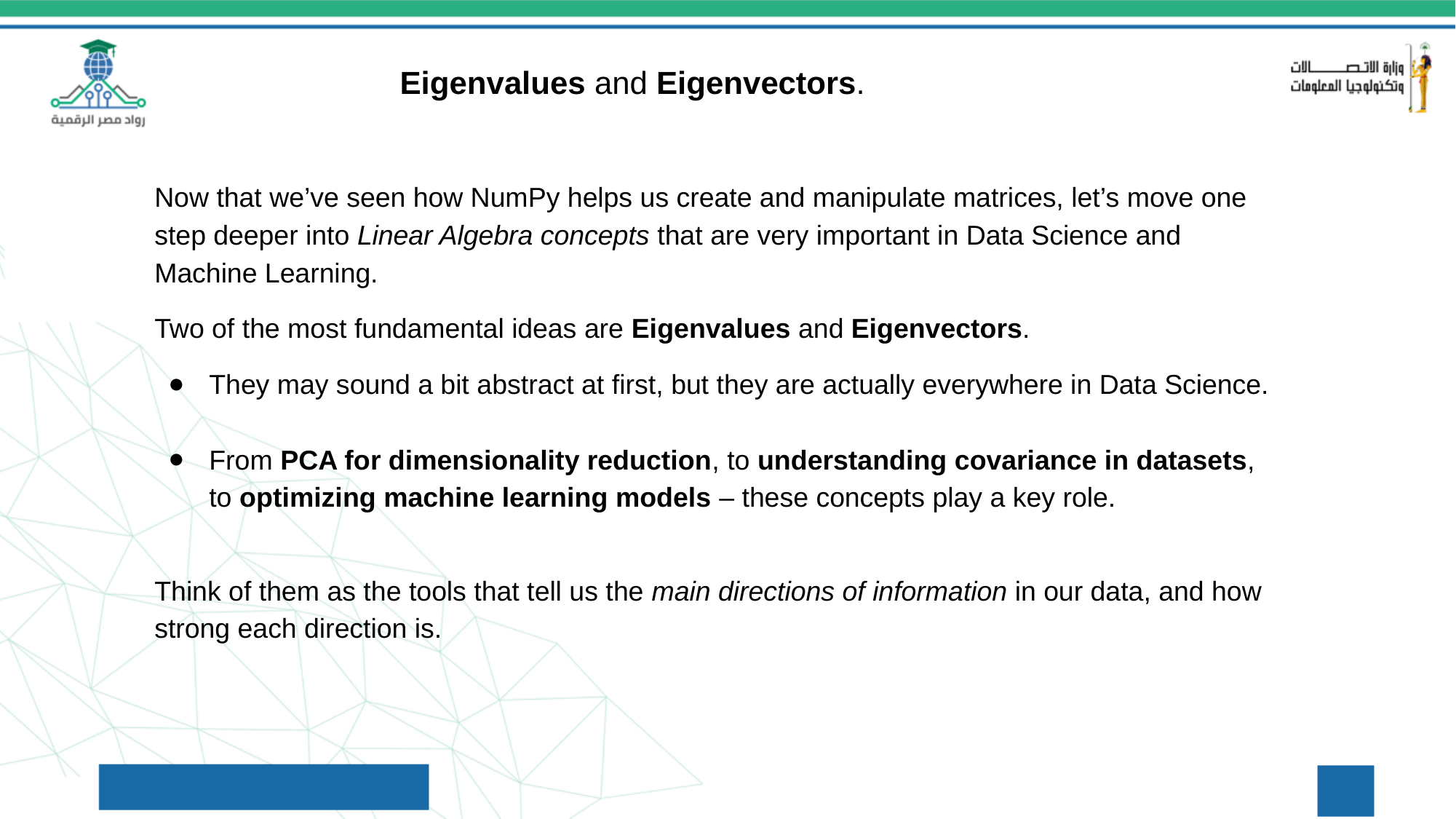

Eigenvalues and Eigenvectors.
Now that we’ve seen how NumPy helps us create and manipulate matrices, let’s move one step deeper into Linear Algebra concepts that are very important in Data Science and Machine Learning.
Two of the most fundamental ideas are Eigenvalues and Eigenvectors.
They may sound a bit abstract at first, but they are actually everywhere in Data Science.
From PCA for dimensionality reduction, to understanding covariance in datasets, to optimizing machine learning models – these concepts play a key role.
Think of them as the tools that tell us the main directions of information in our data, and how strong each direction is.